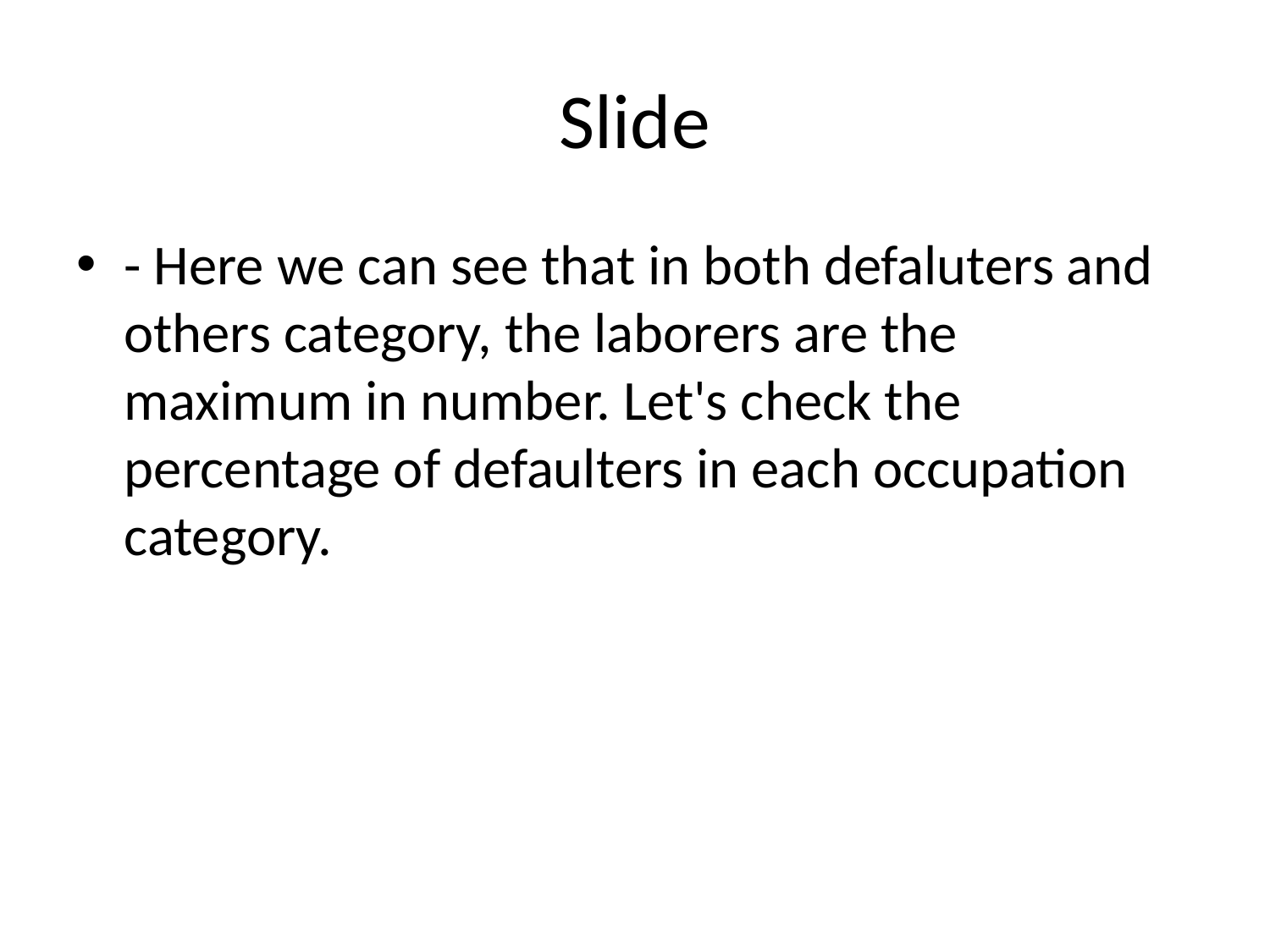

# Slide
- Here we can see that in both defaluters and others category, the laborers are the maximum in number. Let's check the percentage of defaulters in each occupation category.